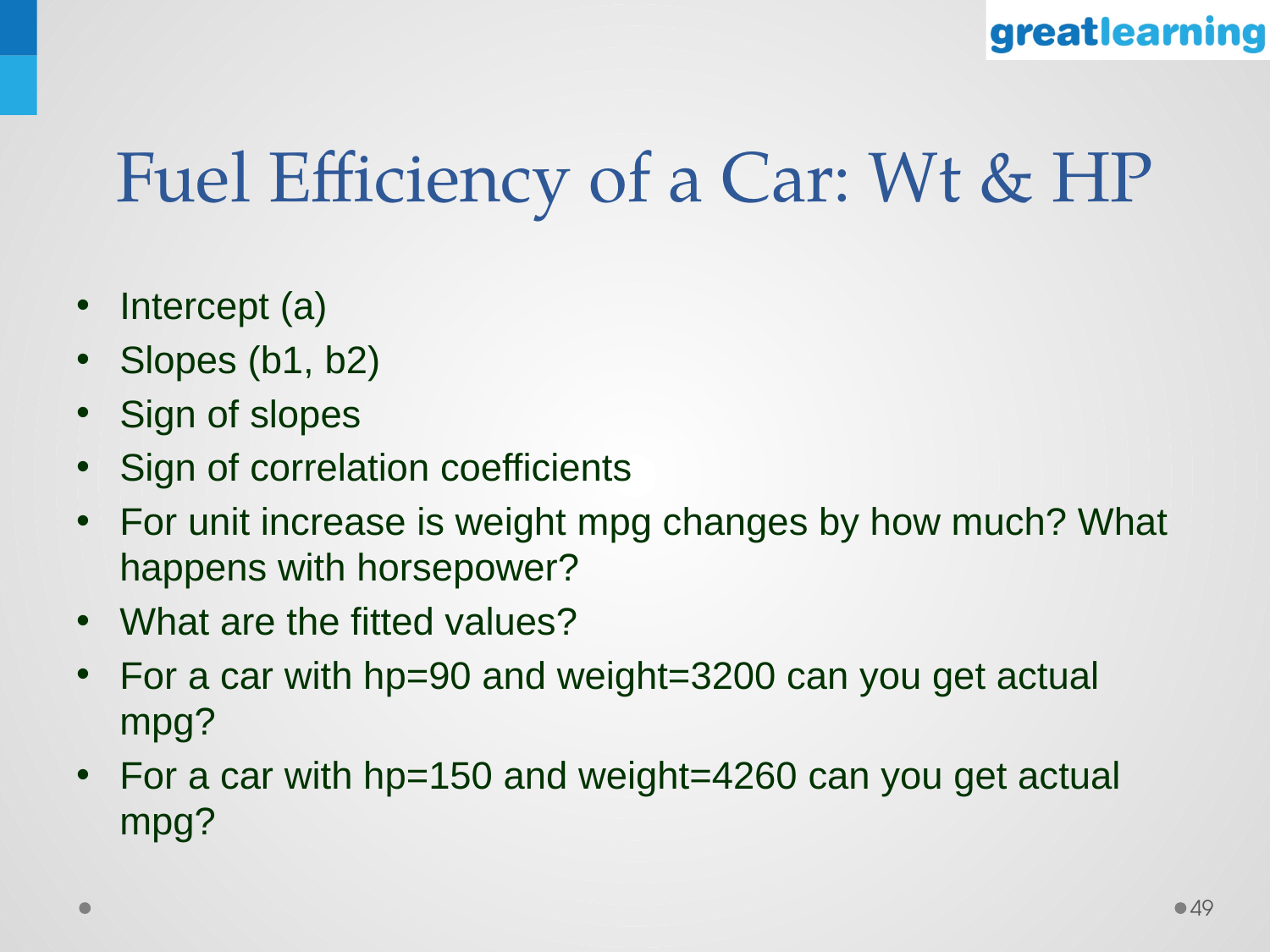

# Fuel Efficiency of a Car: Wt & HP
Intercept (a)
Slopes (b1, b2)
Sign of slopes
Sign of correlation coefficients
For unit increase is weight mpg changes by how much? What happens with horsepower?
What are the fitted values?
For a car with hp=90 and weight=3200 can you get actual mpg?
For a car with hp=150 and weight=4260 can you get actual mpg?

49